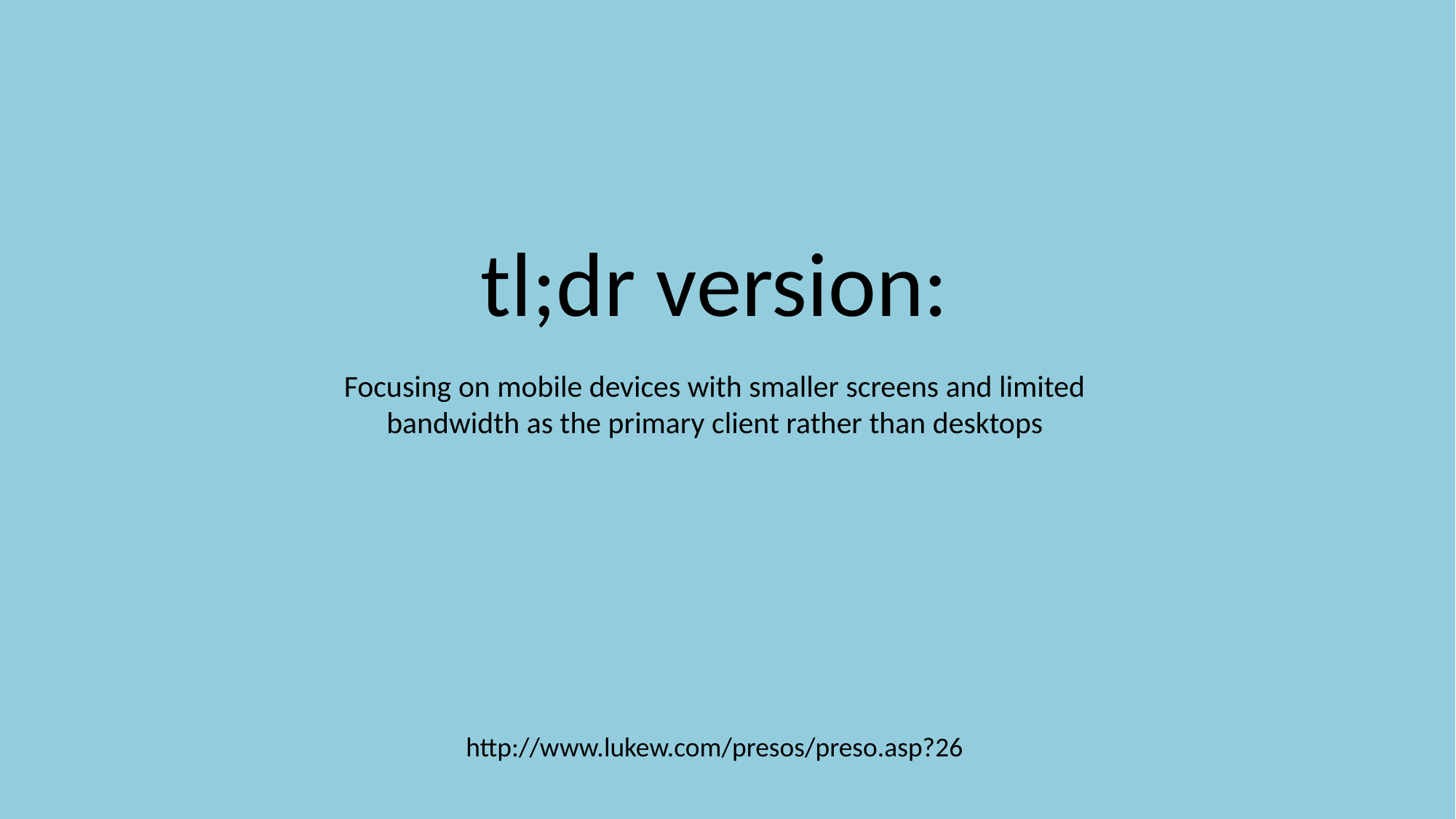

tl;dr version:

Focusing on mobile devices with smaller screens and limited
bandwidth as the primary client rather than desktops
http://www.lukew.com/presos/preso.asp?26